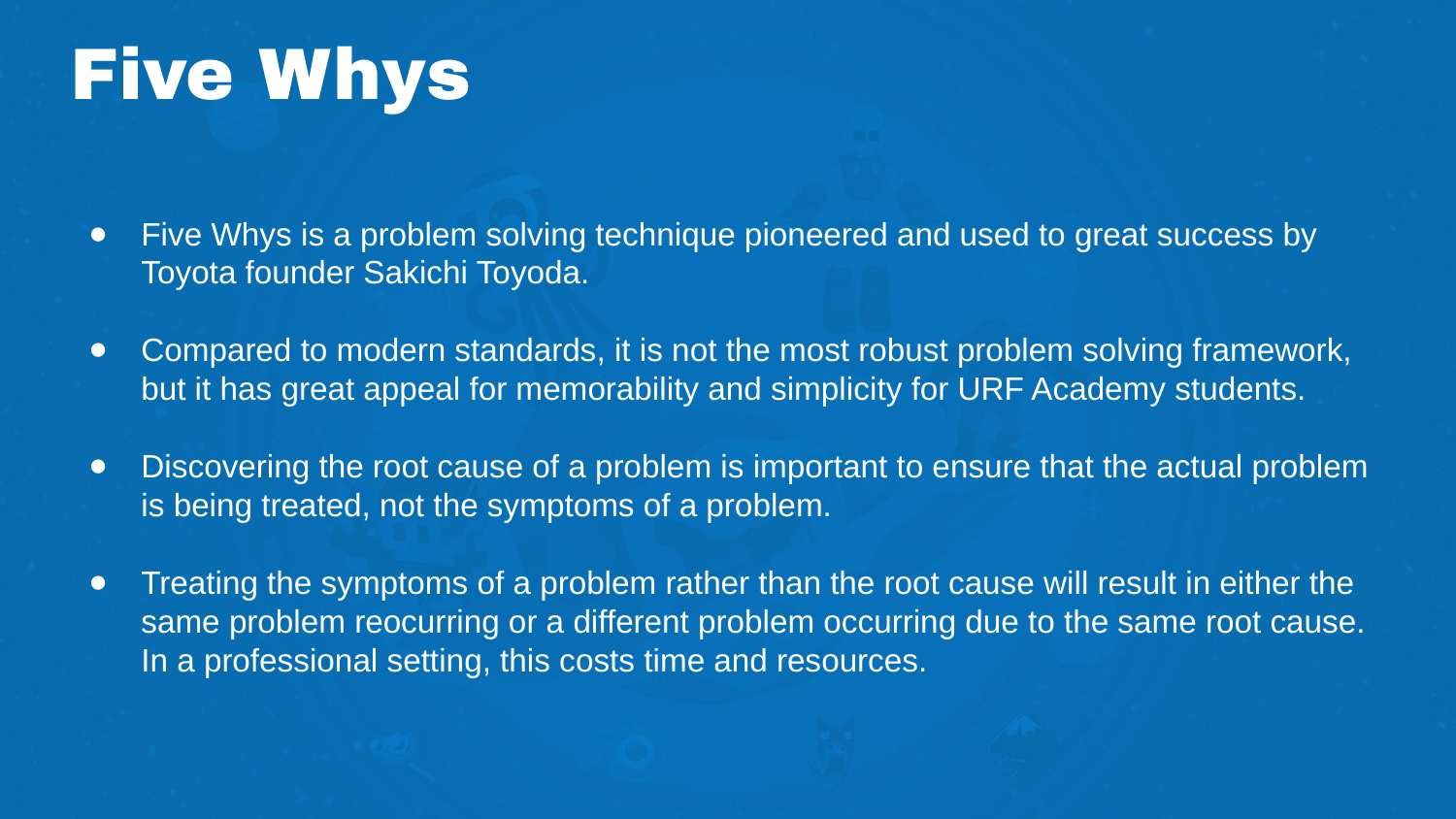

# Five Whys
Five Whys is a problem solving technique pioneered and used to great success by Toyota founder Sakichi Toyoda.

Compared to modern standards, it is not the most robust problem solving framework, but it has great appeal for memorability and simplicity for URF Academy students.

Discovering the root cause of a problem is important to ensure that the actual problem is being treated, not the symptoms of a problem.

Treating the symptoms of a problem rather than the root cause will result in either the same problem reocurring or a different problem occurring due to the same root cause. In a professional setting, this costs time and resources.